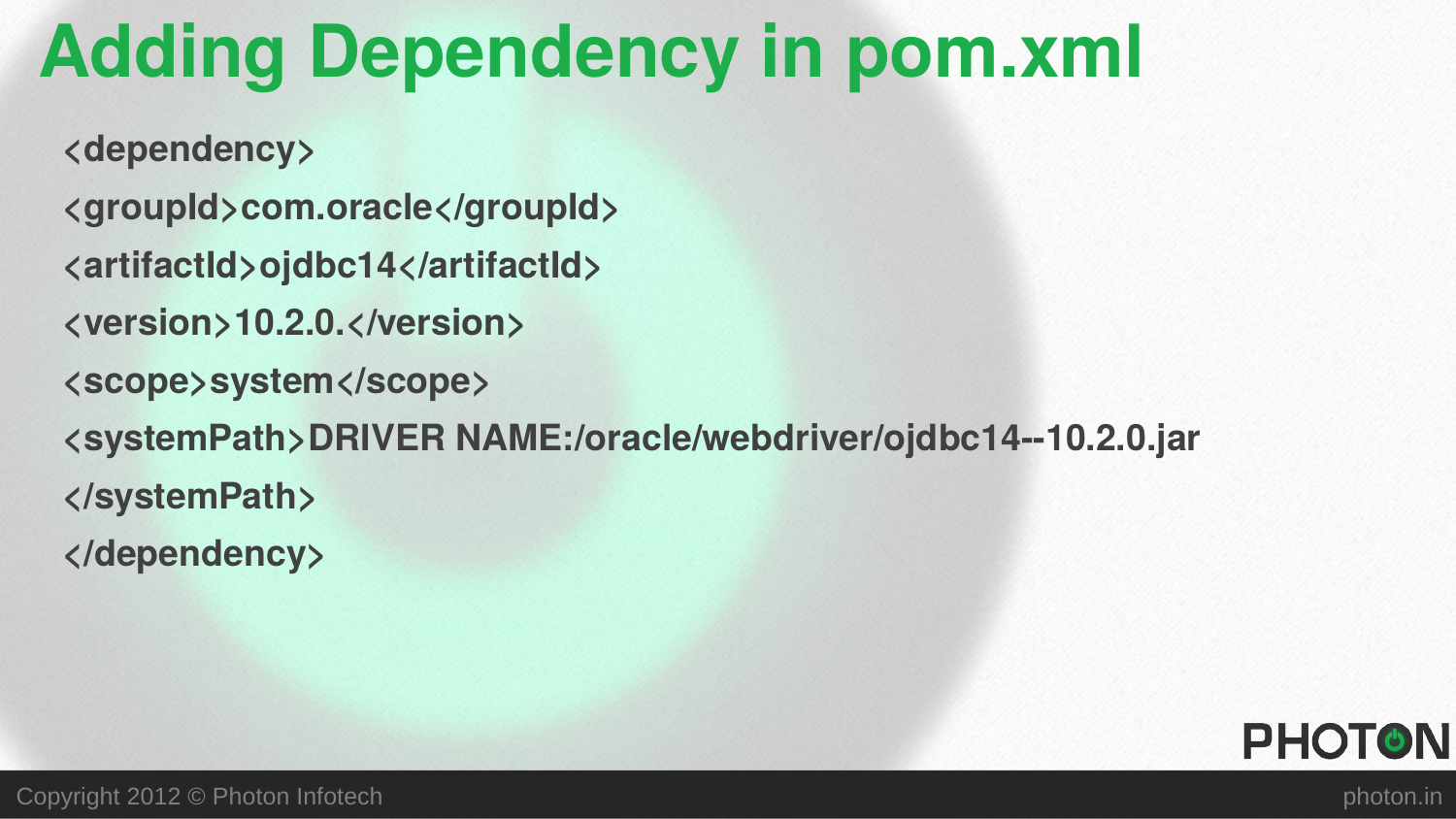

# Adding Dependency in pom.xml
<dependency>
<groupId>com.oracle</groupId>
<artifactId>ojdbc14</artifactId>
<version>10.2.0.</version>
<scope>system</scope>
<systemPath>DRIVER NAME:/oracle/webdriver/ojdbc14--10.2.0.jar
</systemPath>
</dependency>